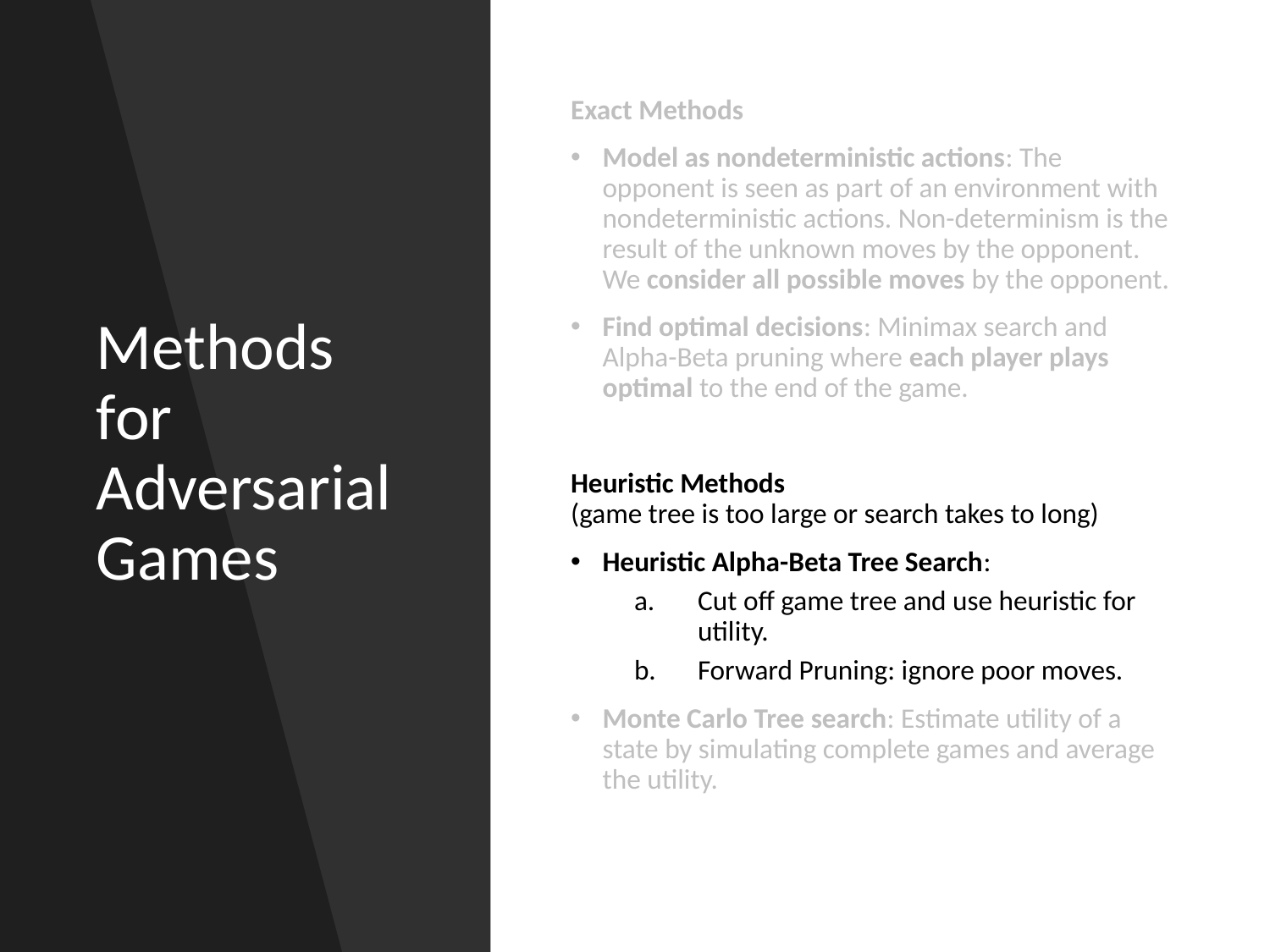

# Methods for Adversarial Games
Exact Methods
Model as nondeterministic actions: The opponent is seen as part of an environment with nondeterministic actions. Non-determinism is the result of the unknown moves by the opponent. We consider all possible moves by the opponent.
Find optimal decisions: Minimax search and Alpha-Beta pruning where each player plays optimal to the end of the game.

Heuristic Methods
(game tree is too large or search takes to long)
Heuristic Alpha-Beta Tree Search:
Cut off game tree and use heuristic for utility.
Forward Pruning: ignore poor moves.
Monte Carlo Tree search: Estimate utility of a state by simulating complete games and average the utility.